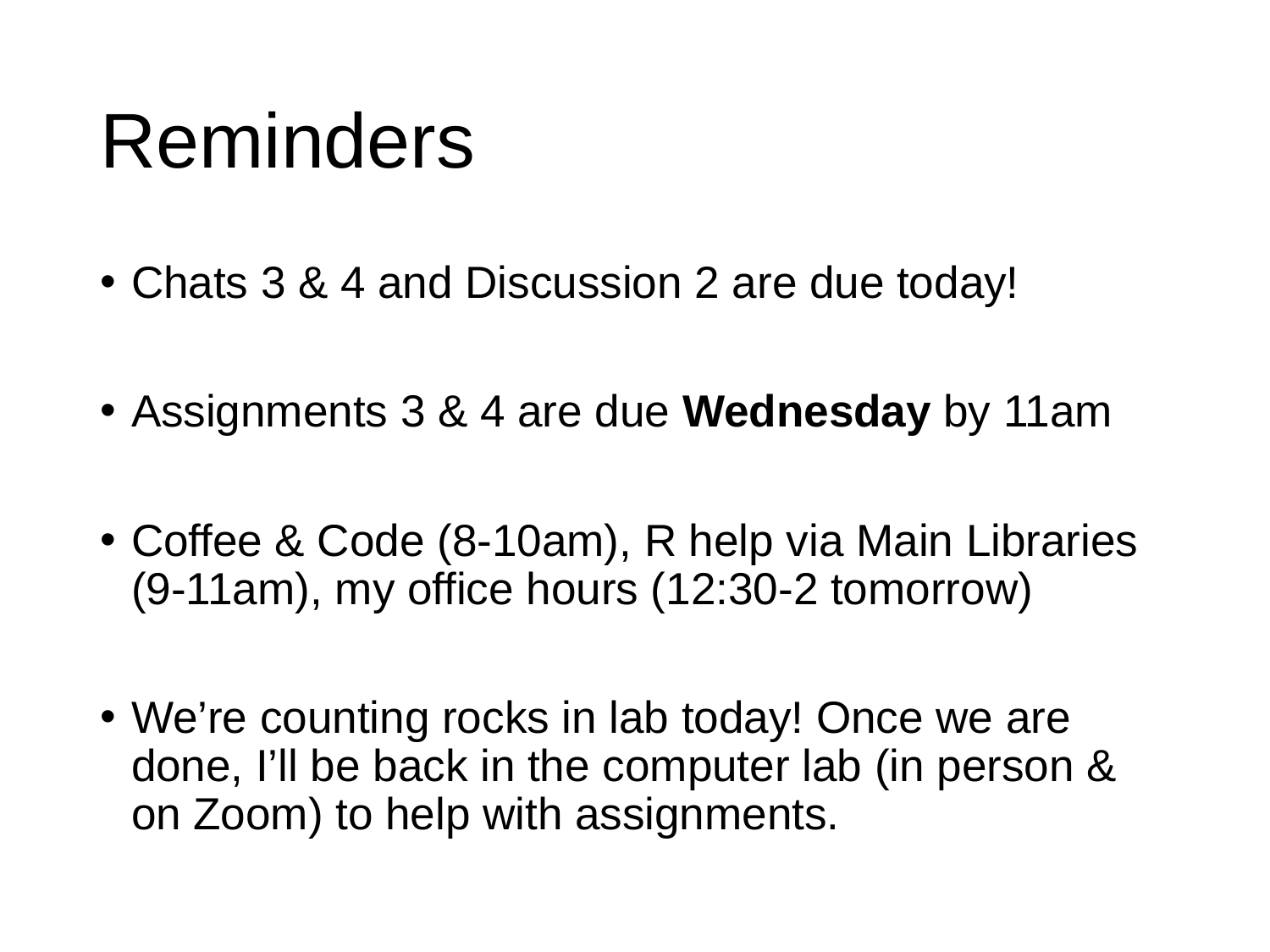

# Reminders
Chats 3 & 4 and Discussion 2 are due today!

Assignments 3 & 4 are due Wednesday by 11am

Coffee & Code (8-10am), R help via Main Libraries (9-11am), my office hours (12:30-2 tomorrow)

We’re counting rocks in lab today! Once we are done, I’ll be back in the computer lab (in person & on Zoom) to help with assignments.